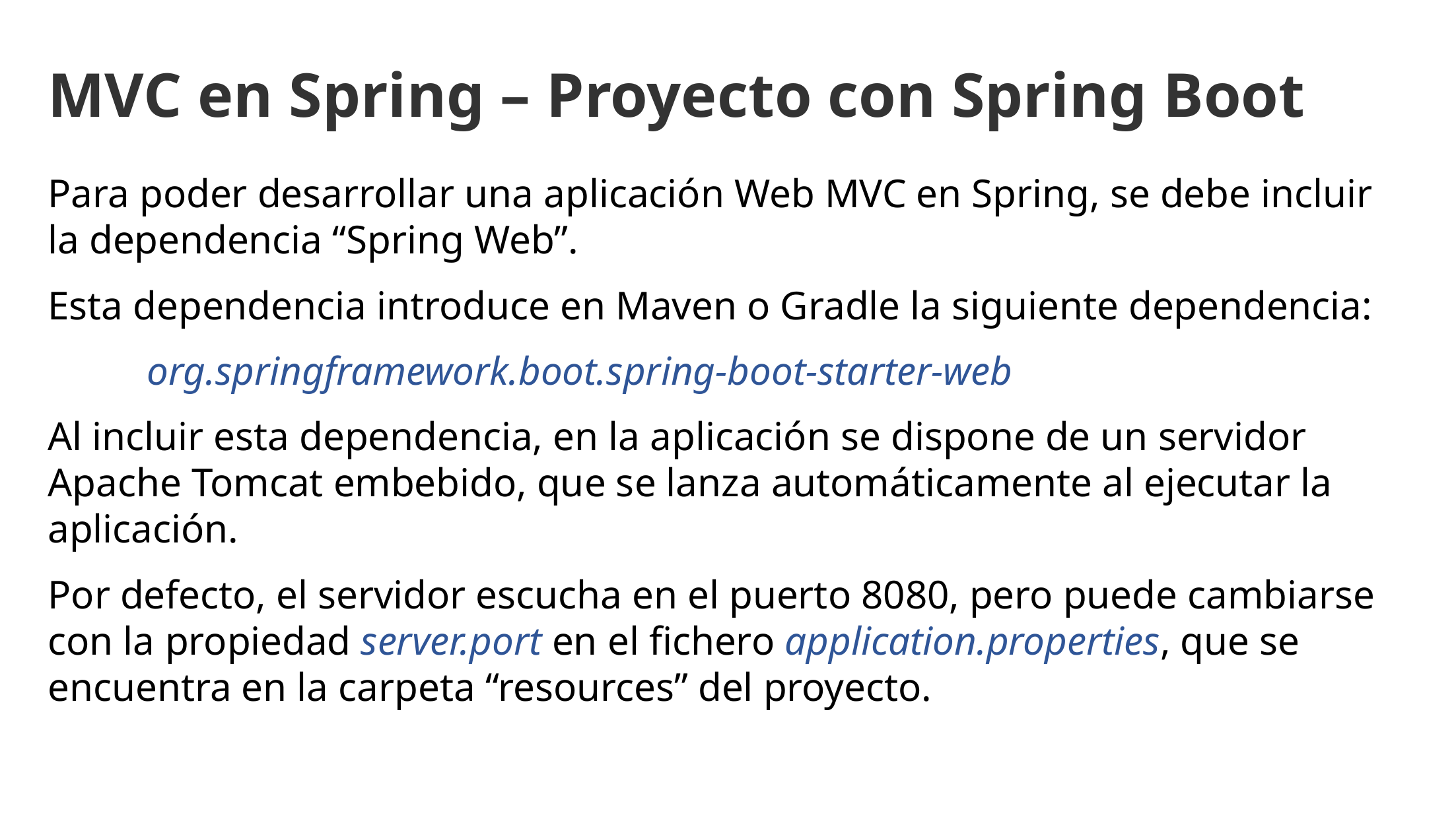

MVC en Spring – Proyecto con Spring Boot
Para poder desarrollar una aplicación Web MVC en Spring, se debe incluir la dependencia “Spring Web”.
Esta dependencia introduce en Maven o Gradle la siguiente dependencia:
	org.springframework.boot.spring-boot-starter-web
Al incluir esta dependencia, en la aplicación se dispone de un servidor Apache Tomcat embebido, que se lanza automáticamente al ejecutar la aplicación.
Por defecto, el servidor escucha en el puerto 8080, pero puede cambiarse con la propiedad server.port en el fichero application.properties, que se encuentra en la carpeta “resources” del proyecto.

.